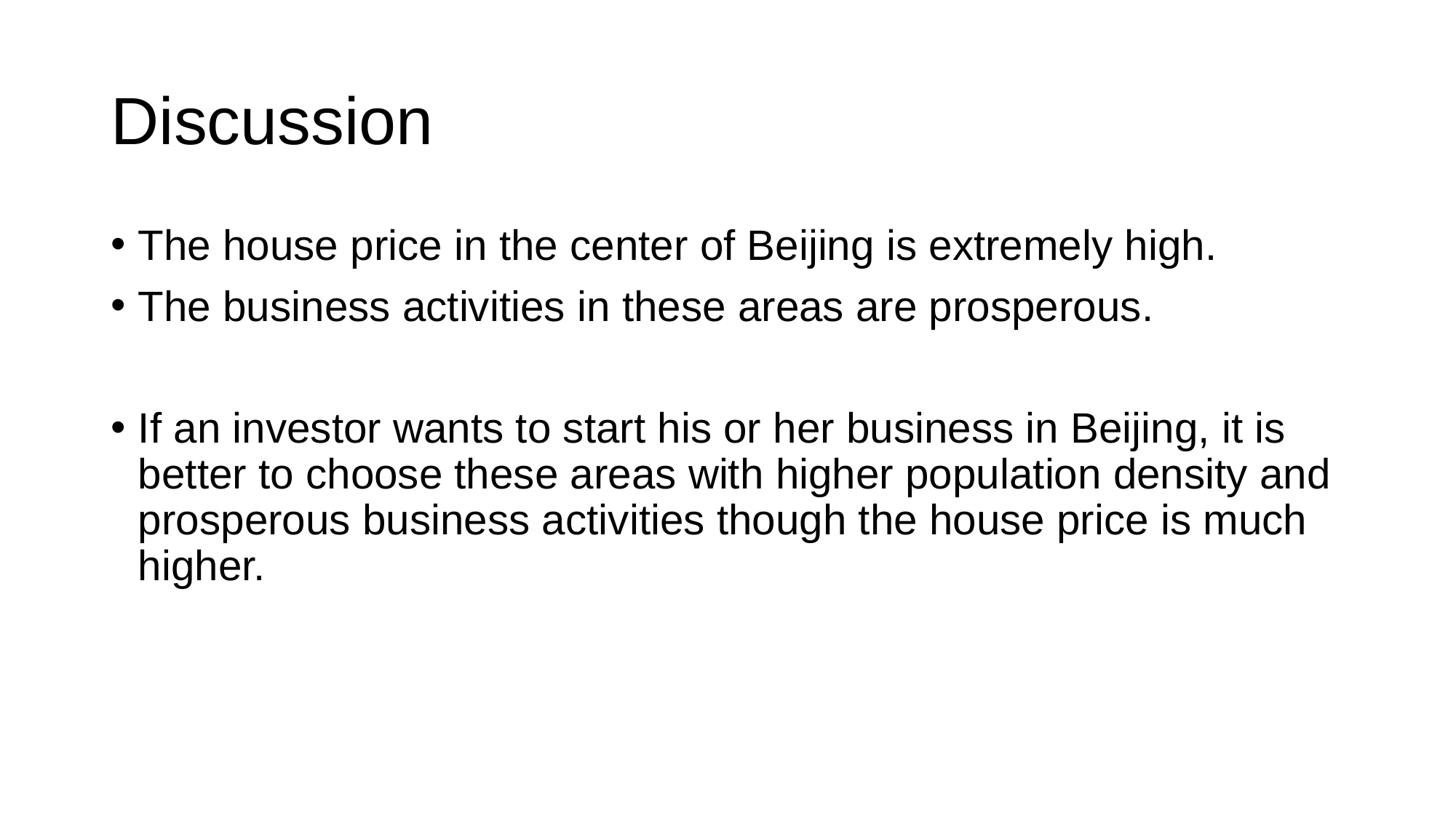

# Discussion
The house price in the center of Beijing is extremely high.
The business activities in these areas are prosperous.

If an investor wants to start his or her business in Beijing, it is better to choose these areas with higher population density and prosperous business activities though the house price is much higher.